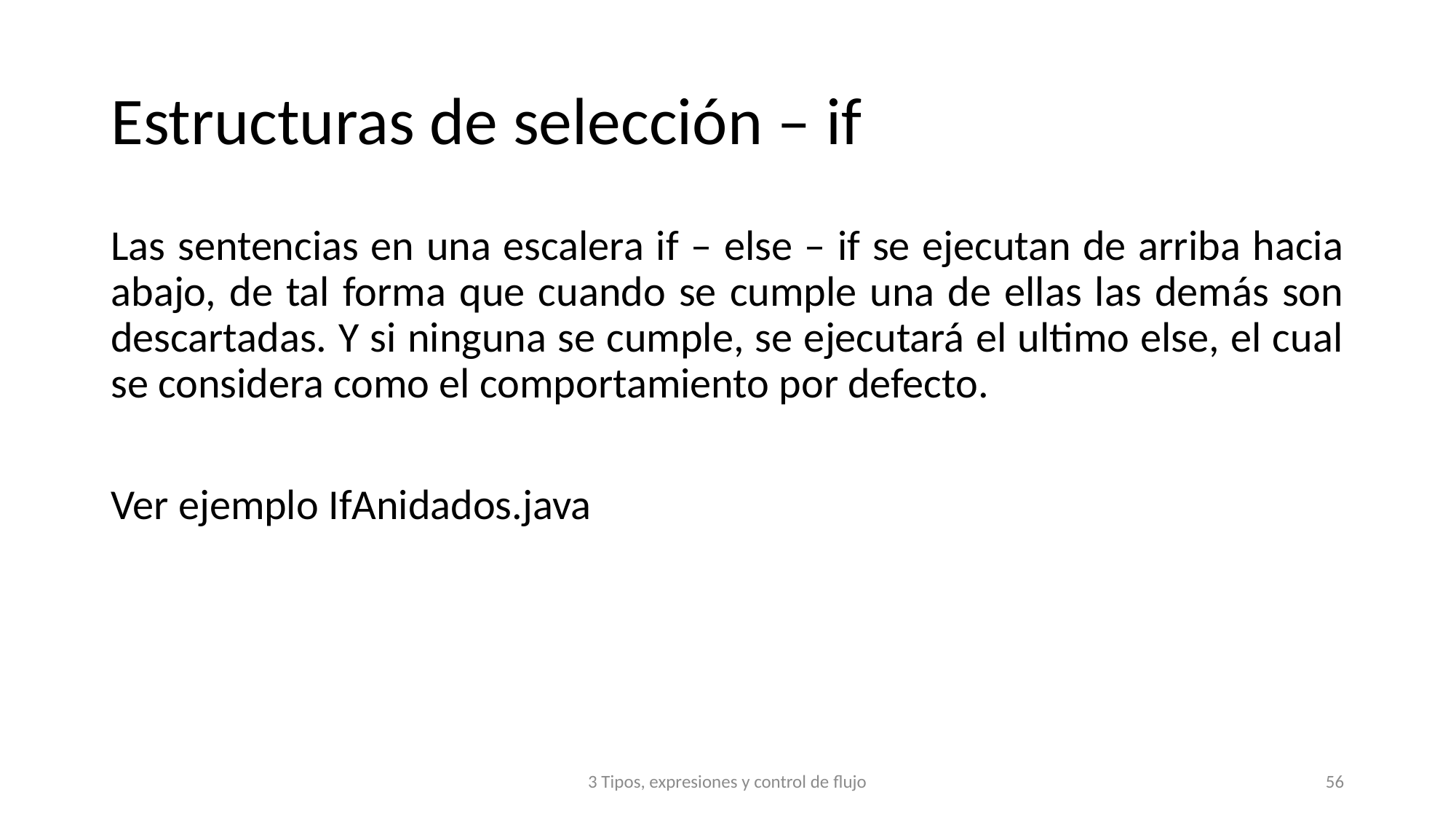

# Estructuras de selección – if
Las sentencias en una escalera if – else – if se ejecutan de arriba hacia abajo, de tal forma que cuando se cumple una de ellas las demás son descartadas. Y si ninguna se cumple, se ejecutará el ultimo else, el cual se considera como el comportamiento por defecto.

Ver ejemplo IfAnidados.java
3 Tipos, expresiones y control de flujo
56